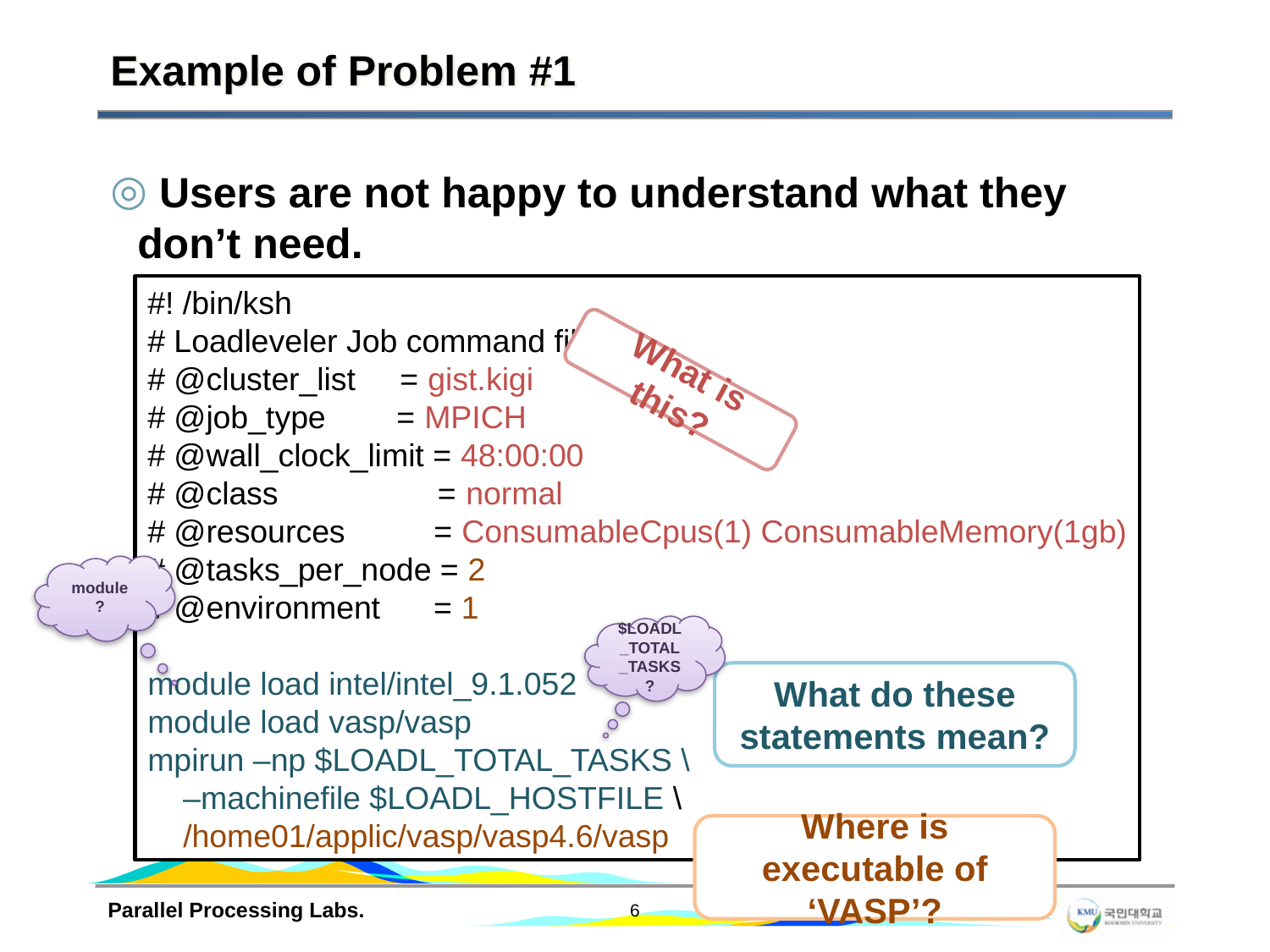

# Example of Problem #1
 Users are not happy to understand what they don’t need.
 Just feels “It is very difficult”
#! /bin/ksh
# Loadleveler Job command file
# @cluster_list     = gist.kigi
# @job_type        = MPICH
# @wall_clock_limit = 48:00:00
# @class                  = normal
# @resources          = ConsumableCpus(1) ConsumableMemory(1gb)
# @tasks_per_node = 2
# @environment      = 1

module load intel/intel_9.1.052
module load vasp/vasp
mpirun –np $LOADL_TOTAL_TASKS \
    –machinefile $LOADL_HOSTFILE \
    /home01/applic/vasp/vasp4.6/vasp
What is this?
module?
$LOADL_TOTAL_TASKS?
What do these statements mean?
Where is executable of ‘VASP’?
Parallel Processing Labs.
6